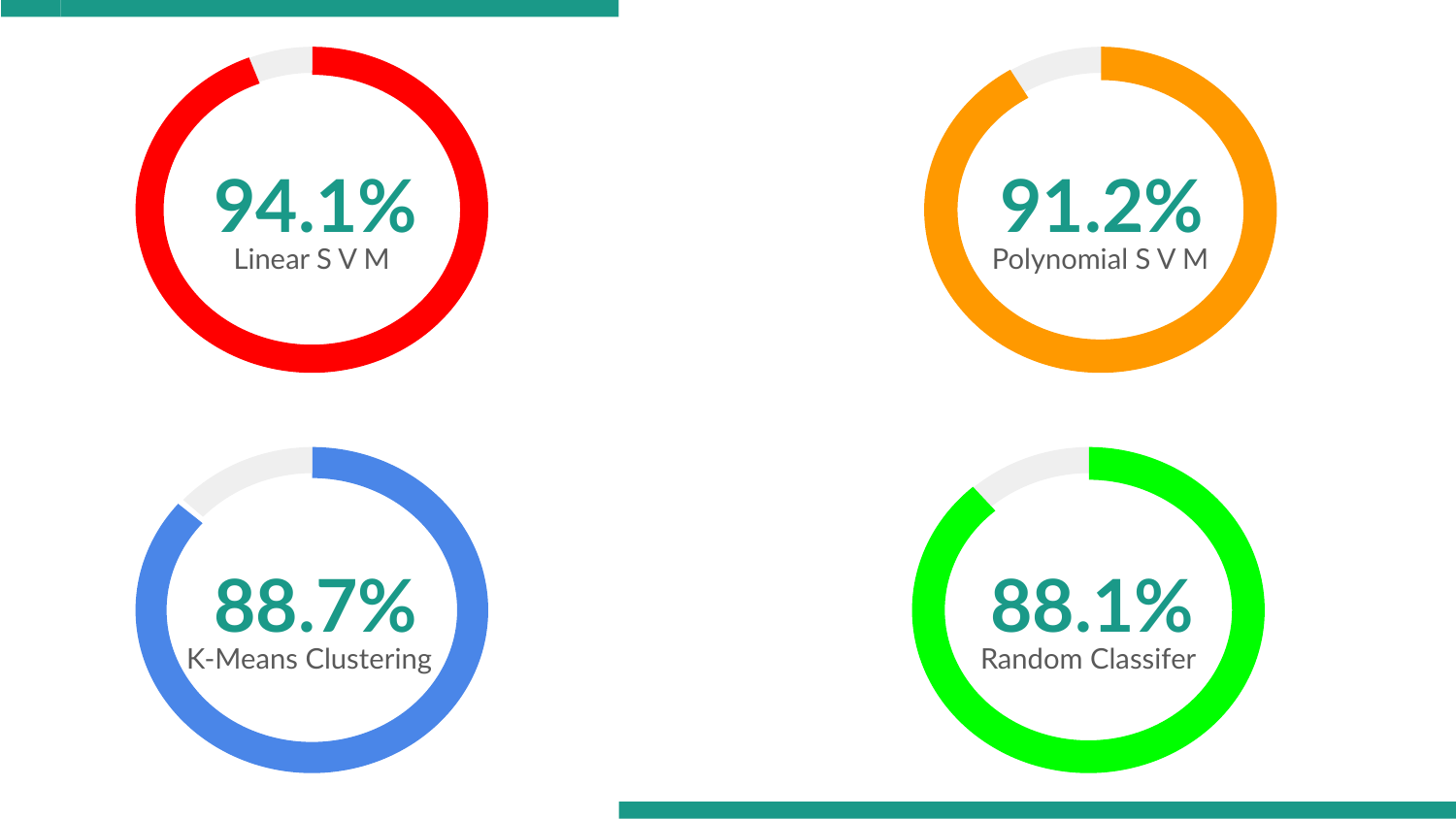

94.1%

91.2%

Linear S V M
Polynomial S V M

88.7%

88.1%

Random Classifer
K-Means Clustering